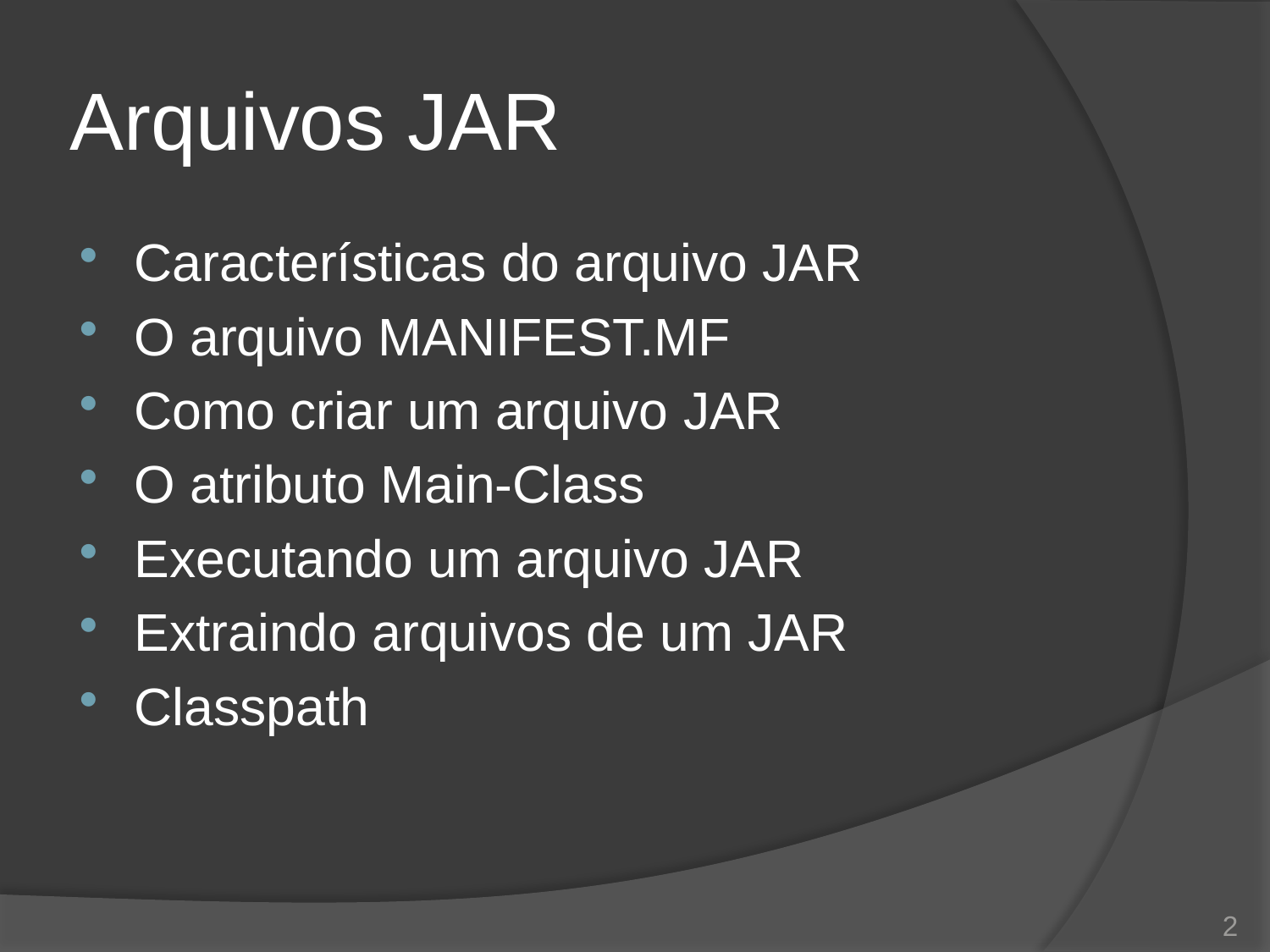

# Arquivos JAR
Características do arquivo JAR
O arquivo MANIFEST.MF
Como criar um arquivo JAR
O atributo Main-Class
Executando um arquivo JAR
Extraindo arquivos de um JAR
Classpath
2